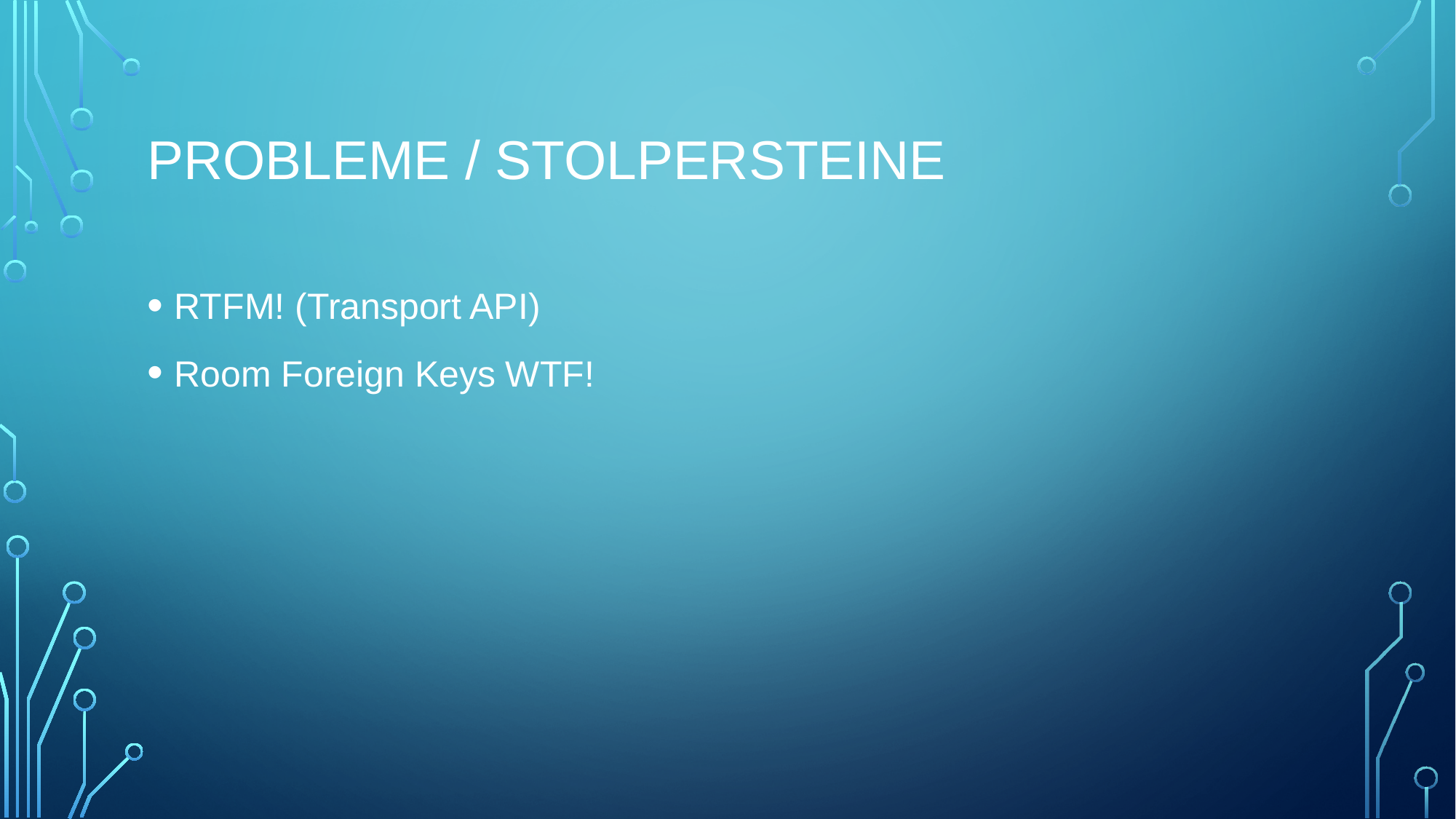

# Probleme / stolpersteine
RTFM! (Transport API)
Room Foreign Keys WTF!